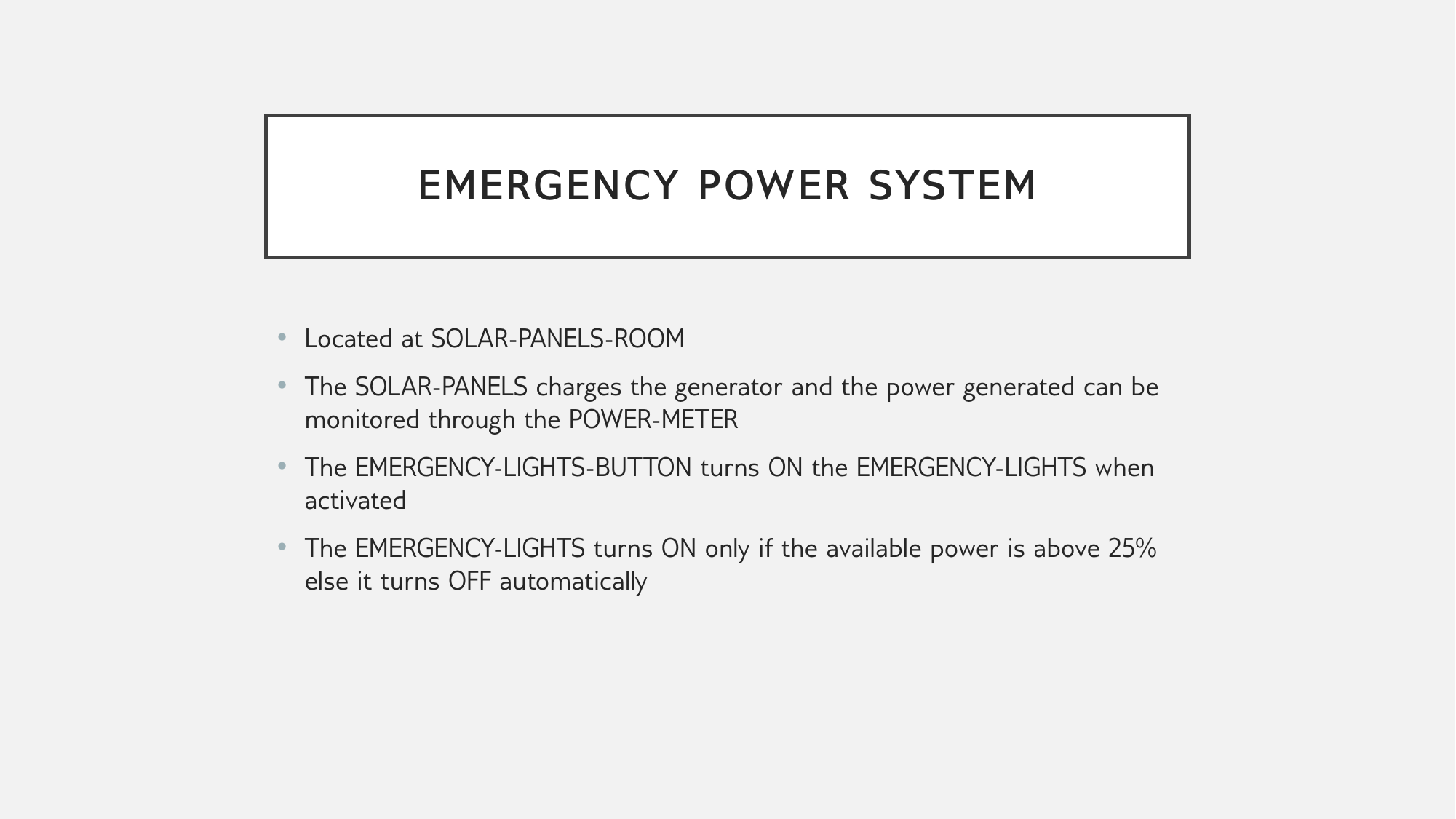

# Emergency POWER SYSTEM
Located at SOLAR-PANELS-ROOM
The SOLAR-PANELS charges the generator and the power generated can be monitored through the POWER-METER
The EMERGENCY-LIGHTS-BUTTON turns ON the EMERGENCY-LIGHTS when activated
The EMERGENCY-LIGHTS turns ON only if the available power is above 25% else it turns OFF automatically